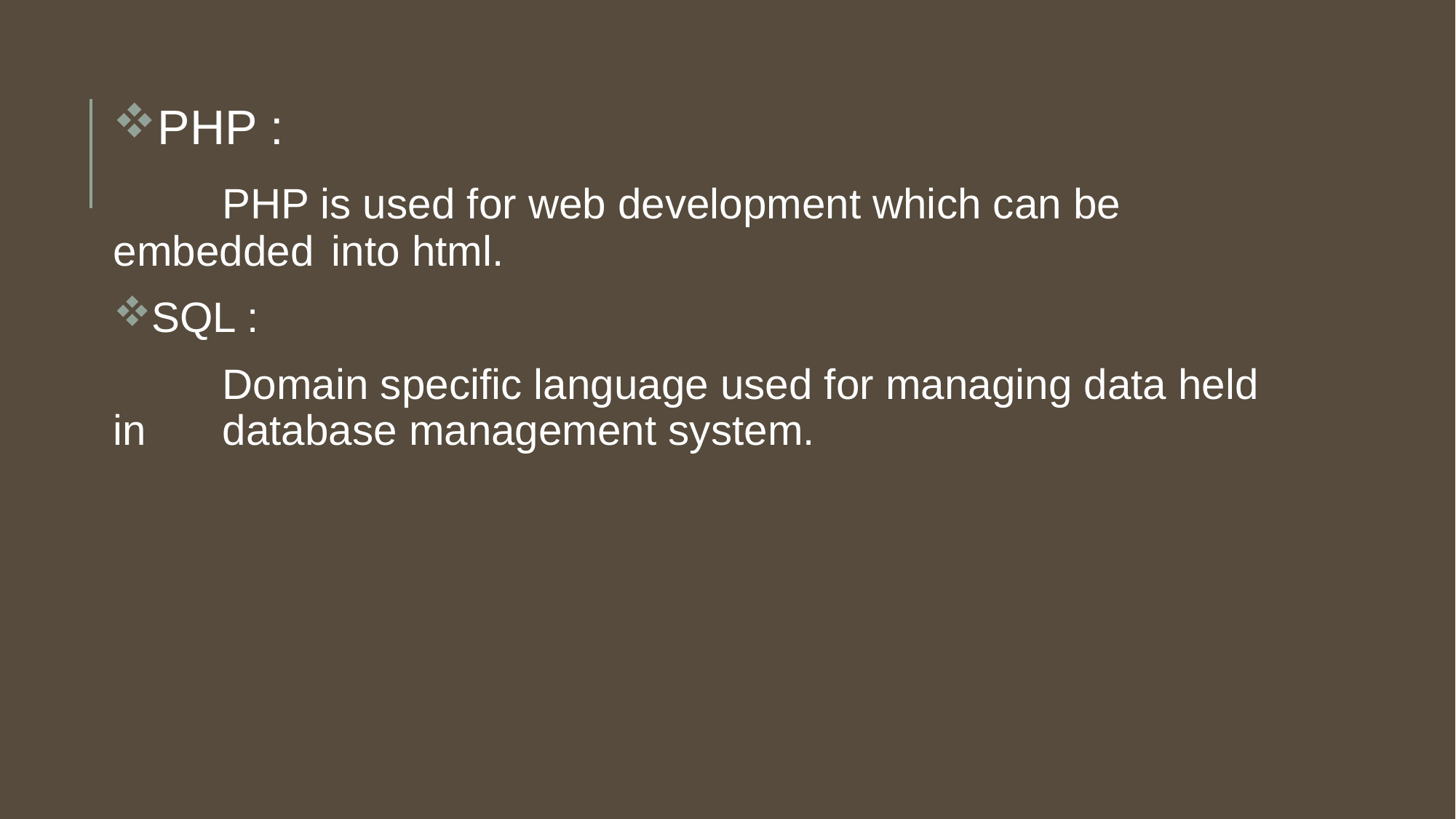

PHP :
	PHP is used for web development which can be embedded 	into html.
SQL :
	Domain specific language used for managing data held in 	database management system.